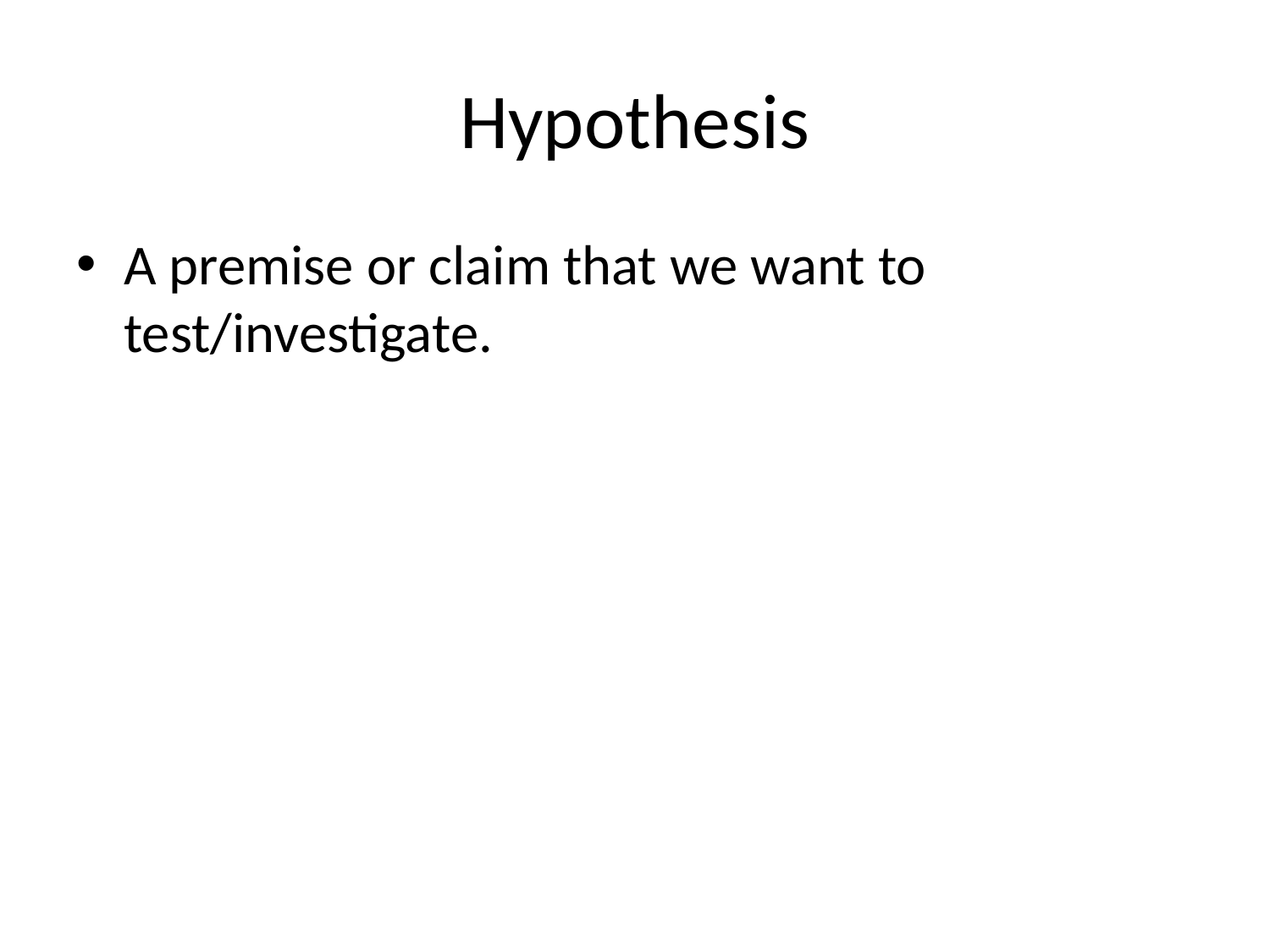

# Hypothesis
A premise or claim that we want to test/investigate.